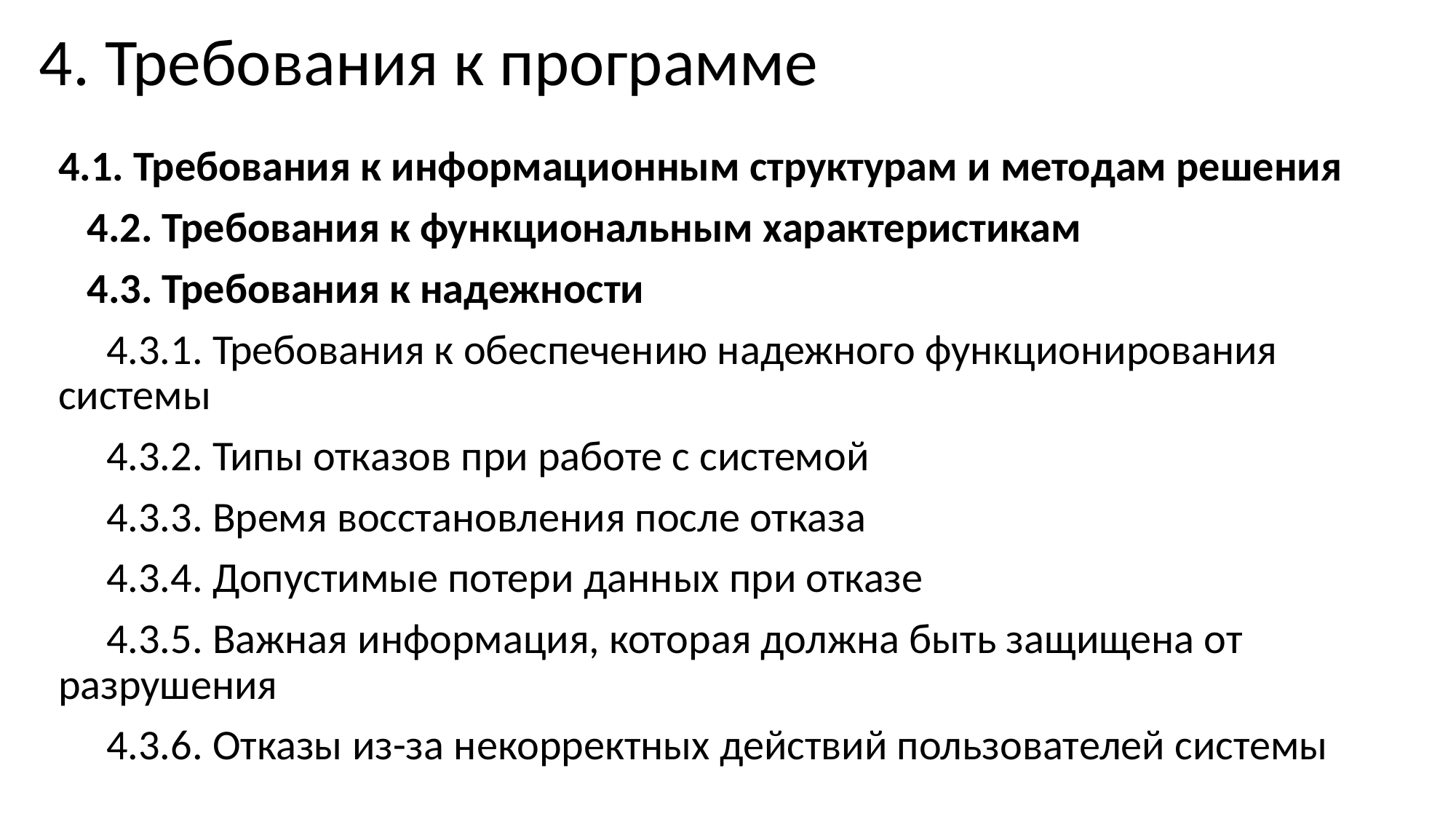

4. Требования к программе
4.1. Требования к информационным структурам и методам решения
   4.2. Требования к функциональным характеристикам
   4.3. Требования к надежности
     4.3.1. Требования к обеспечению надежного функционирования системы
     4.3.2. Типы отказов при работе с системой
     4.3.3. Время восстановления после отказа
     4.3.4. Допустимые потери данных при отказе
     4.3.5. Важная информация, которая должна быть защищена от разрушения
     4.3.6. Отказы из-за некорректных действий пользователей системы